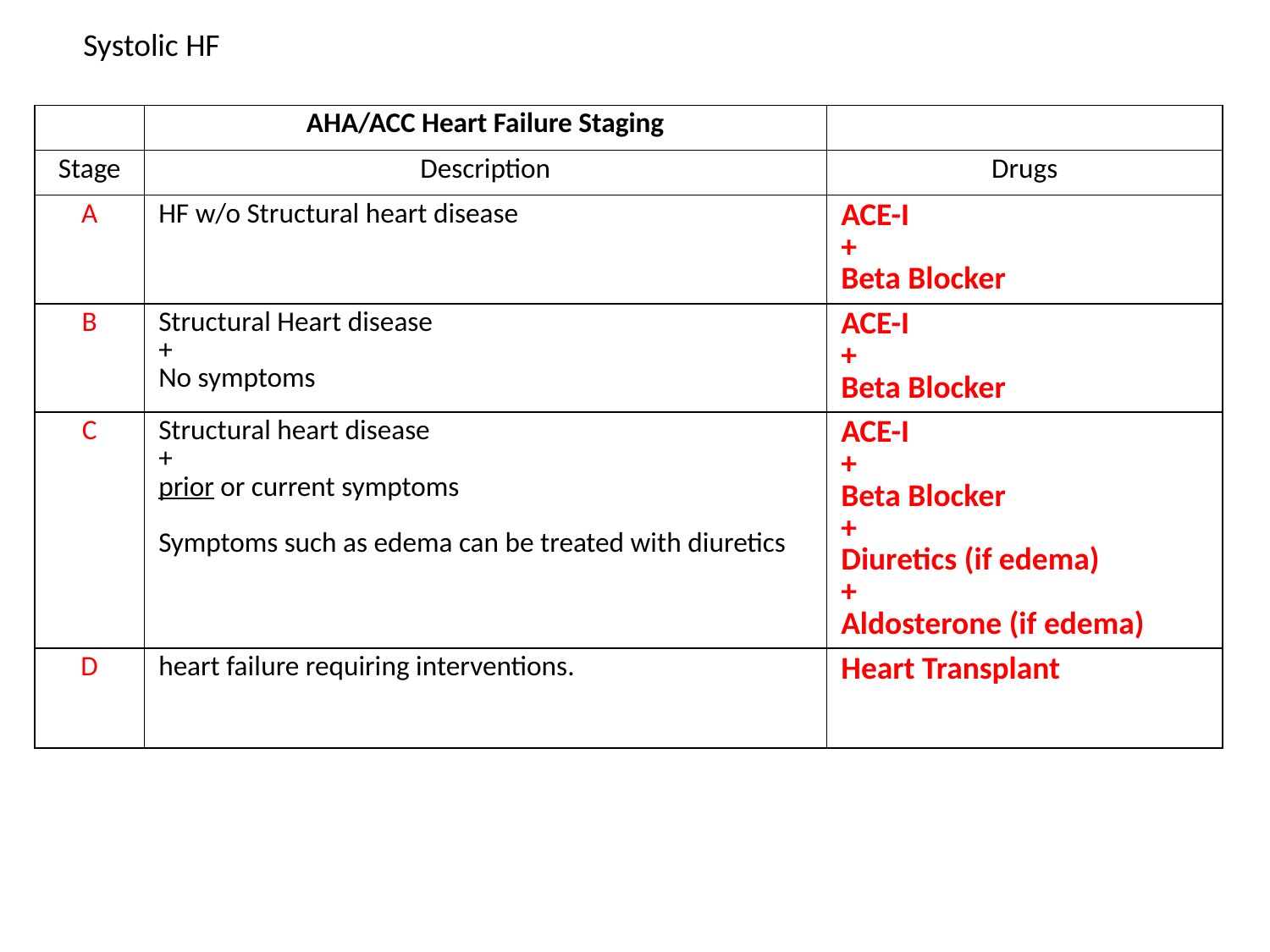

Systolic HF
|  | AHA/ACC Heart Failure Staging |  |
| --- | --- | --- |
| Stage | Description | Drugs |
| A | HF w/o Structural heart disease | ACE-I + Beta Blocker |
| B | Structural Heart disease + No symptoms | ACE-I + Beta Blocker |
| C | Structural heart disease + prior or current symptoms Symptoms such as edema can be treated with diuretics | ACE-I + Beta Blocker + Diuretics (if edema) + Aldosterone (if edema) |
| D | heart failure requiring interventions. | Heart Transplant |